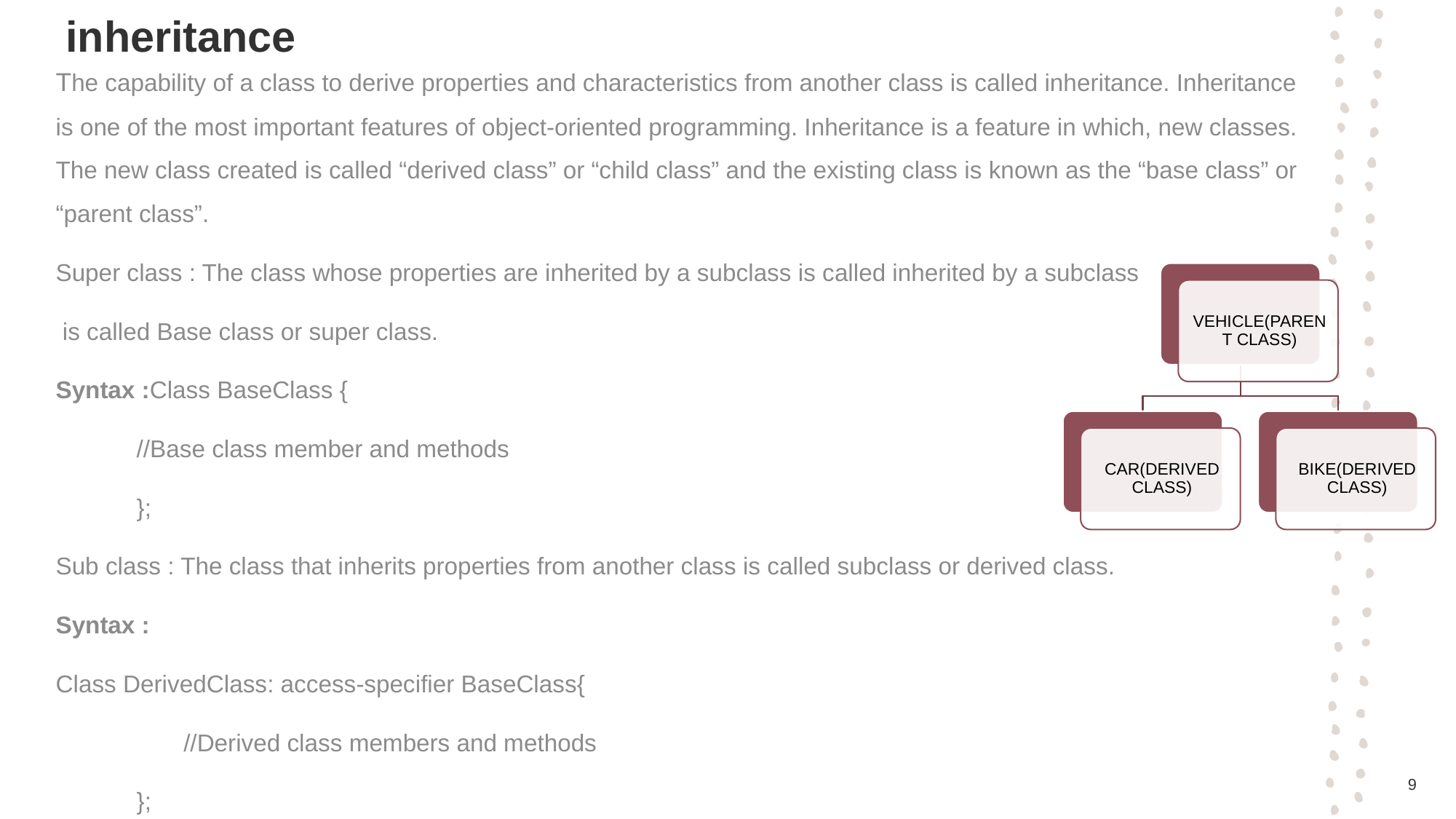

# inheritance
The capability of a class to derive properties and characteristics from another class is called inheritance. Inheritance is one of the most important features of object-oriented programming. Inheritance is a feature in which, new classes. The new class created is called “derived class” or “child class” and the existing class is known as the “base class” or “parent class”.
Super class : The class whose properties are inherited by a subclass is called inherited by a subclass
 is called Base class or super class.
Syntax :Class BaseClass {
            //Base class member and methods
            };
Sub class : The class that inherits properties from another class is called subclass or derived class.
Syntax :
Class DerivedClass: access-specifier BaseClass{
                   //Derived class members and methods
            };
VEHICLE(PARENT CLASS)
CAR(DERIVED CLASS)
BIKE(DERIVED CLASS)

9